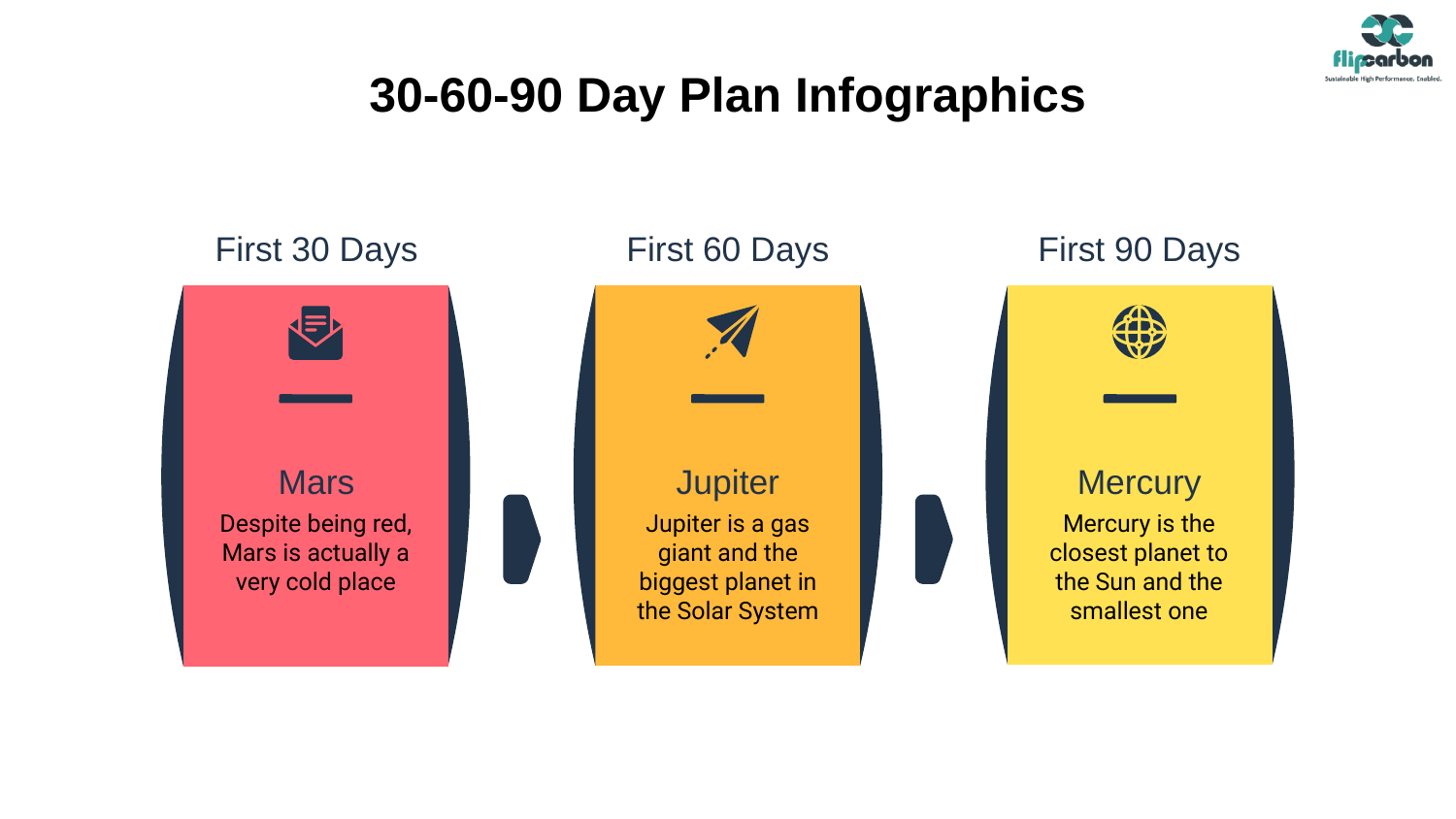

# 30-60-90 Day Plan Infographics
First 90 Days
First 30 Days
First 60 Days

Mercury
Mars
Jupiter
Mercury is the closest planet to the Sun and the smallest one
Despite being red, Mars is actually a very cold place
Jupiter is a gas giant and the biggest planet in the Solar System